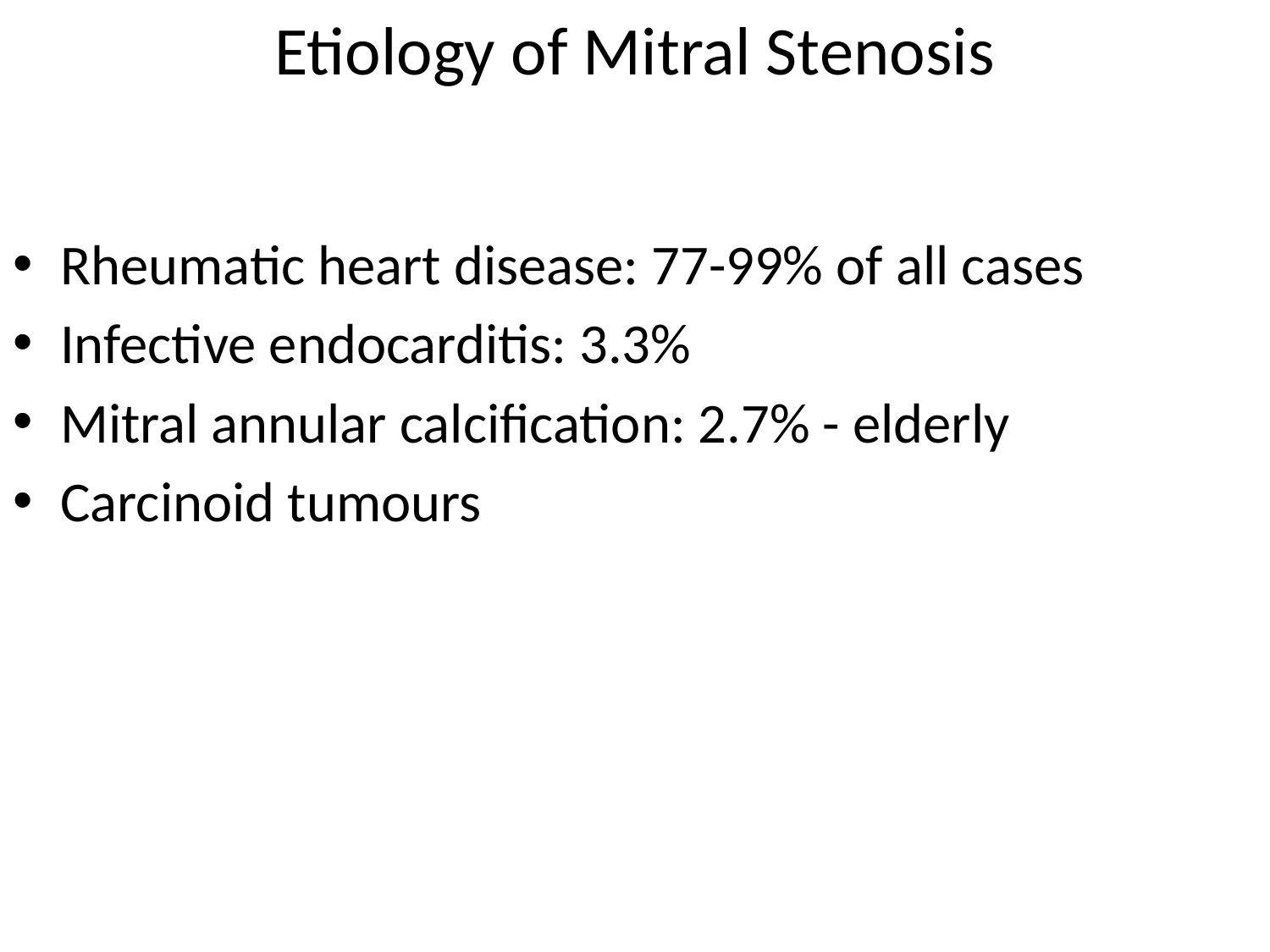

# Etiology of Mitral Stenosis
Rheumatic heart disease: 77-99% of all cases
Infective endocarditis: 3.3%
Mitral annular calcification: 2.7% - elderly
Carcinoid tumours